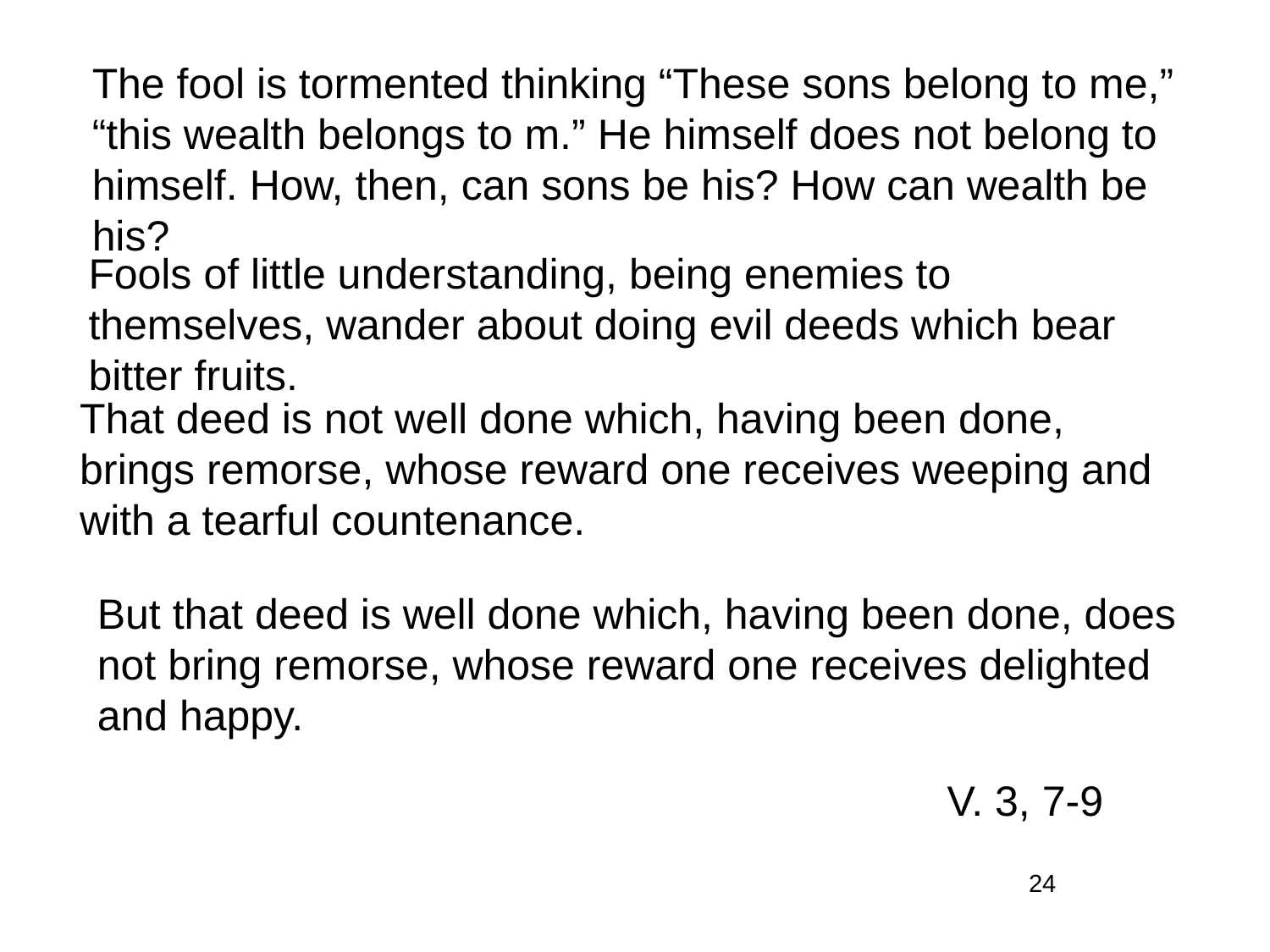

The fool is tormented thinking “These sons belong to me,” “this wealth belongs to m.” He himself does not belong to himself. How, then, can sons be his? How can wealth be his?
Fools of little understanding, being enemies to themselves, wander about doing evil deeds which bear bitter fruits.
That deed is not well done which, having been done, brings remorse, whose reward one receives weeping and with a tearful countenance.
But that deed is well done which, having been done, does not bring remorse, whose reward one receives delighted and happy.
V. 3, 7-9
24